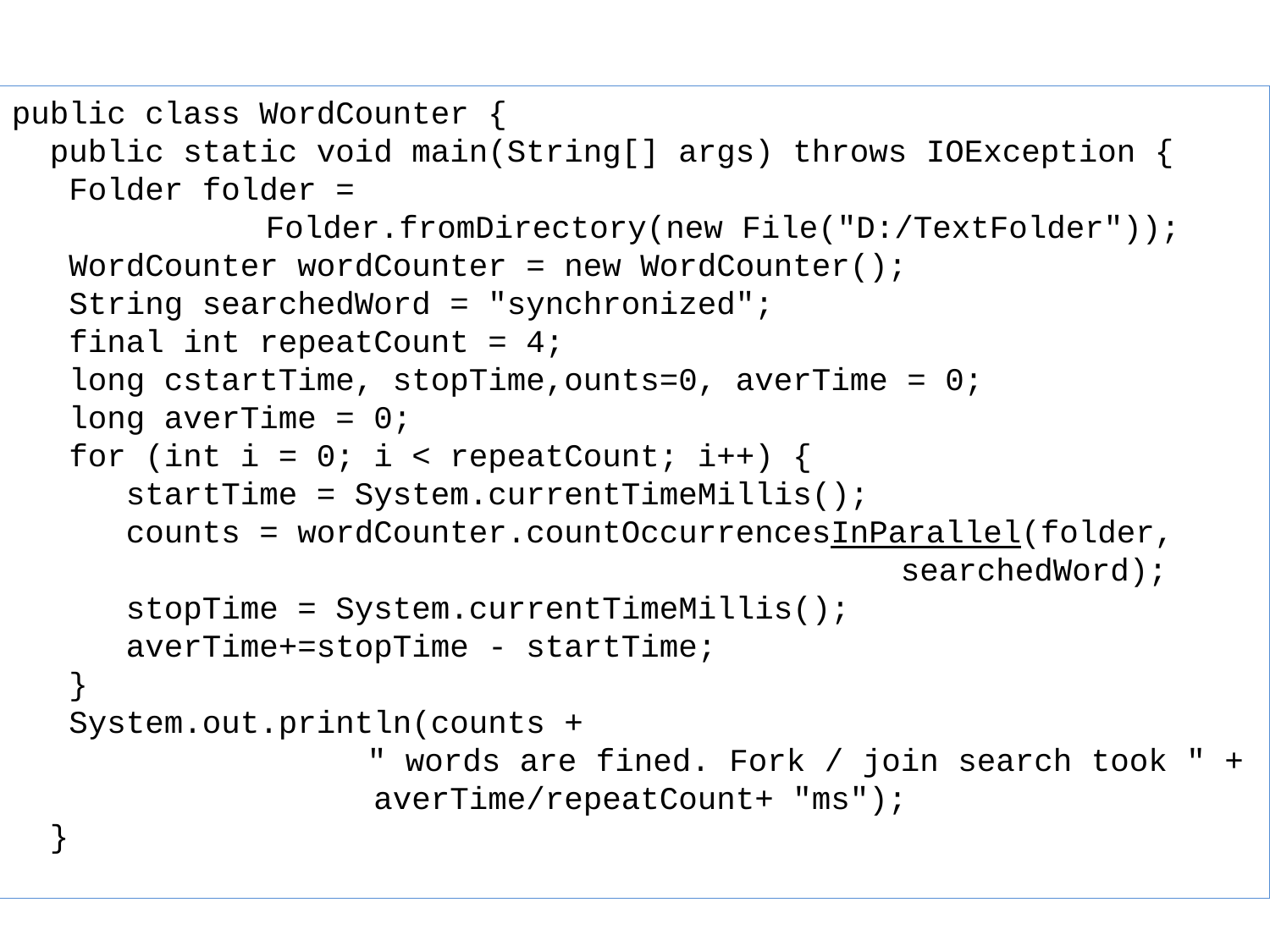

public class WordCounter {
  public static void main(String[] args) throws IOException {
   Folder folder =
		Folder.fromDirectory(new File("D:/TextFolder"));
   WordCounter wordCounter = new WordCounter();
   String searchedWord = "synchronized";
   final int repeatCount = 4;
   long cstartTime, stopTime,ounts=0, averTime = 0;
   long averTime = 0;
   for (int i = 0; i < repeatCount; i++) {
      startTime = System.currentTimeMillis();
      counts = wordCounter.countOccurrencesInParallel(folder,
							searchedWord);
      stopTime = System.currentTimeMillis();
      averTime+=stopTime - startTime;
   }
   System.out.println(counts +
	            " words are fined. Fork / join search took " +
                   averTime/repeatCount+ "ms");
  }